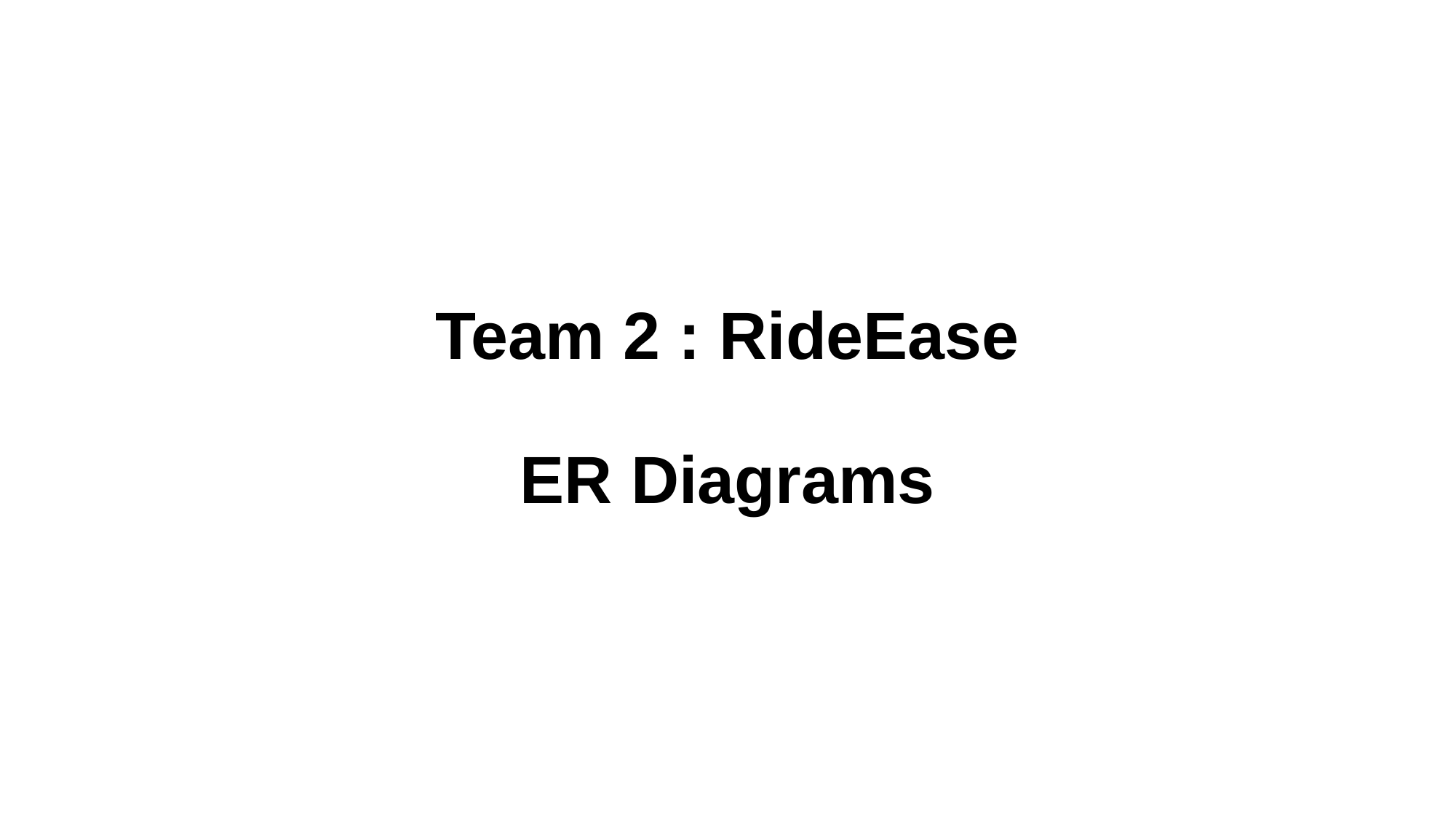

# Team 2 : RideEase ER Diagrams